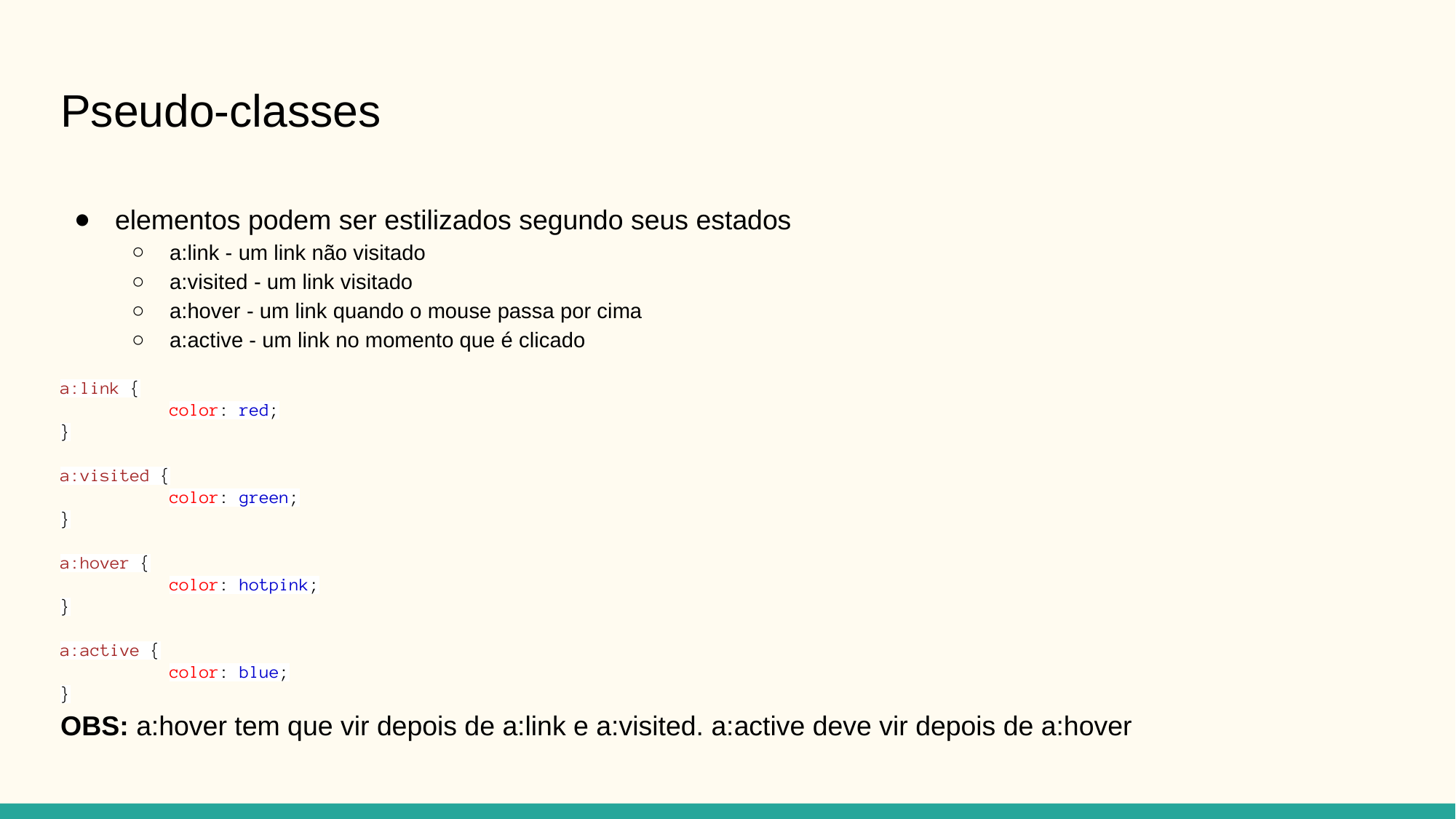

# Pseudo-classes
elementos podem ser estilizados segundo seus estados
a:link - um link não visitado
a:visited - um link visitado
a:hover - um link quando o mouse passa por cima
a:active - um link no momento que é clicado
a:link {
	color: red;
}

a:visited {
	color: green;
}

a:hover {
	color: hotpink;
}

a:active {
	color: blue;
}
OBS: a:hover tem que vir depois de a:link e a:visited. a:active deve vir depois de a:hover